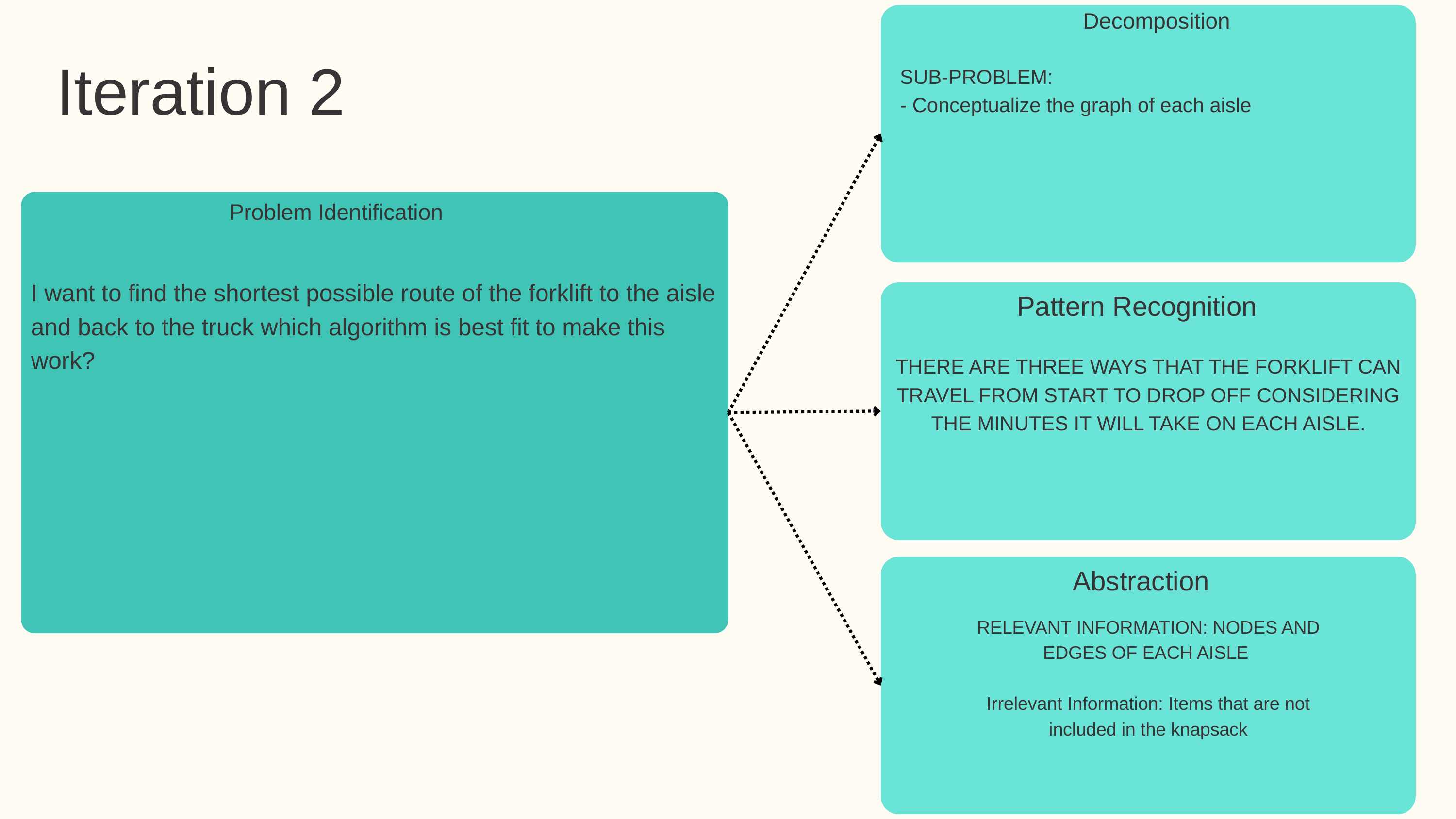

Decomposition

SUB-PROBLEM:
- Conceptualize the graph of each aisle

Iteration 2

Problem Identification

I want to find the shortest possible route of the forklift to the aisle and back to the truck which algorithm is best fit to make this work?

Pattern Recognition
THERE ARE THREE WAYS THAT THE FORKLIFT CAN TRAVEL FROM START TO DROP OFF CONSIDERING THE MINUTES IT WILL TAKE ON EACH AISLE.

Abstraction
RELEVANT INFORMATION: NODES AND EDGES OF EACH AISLE

Irrelevant Information: Items that are not included in the knapsack